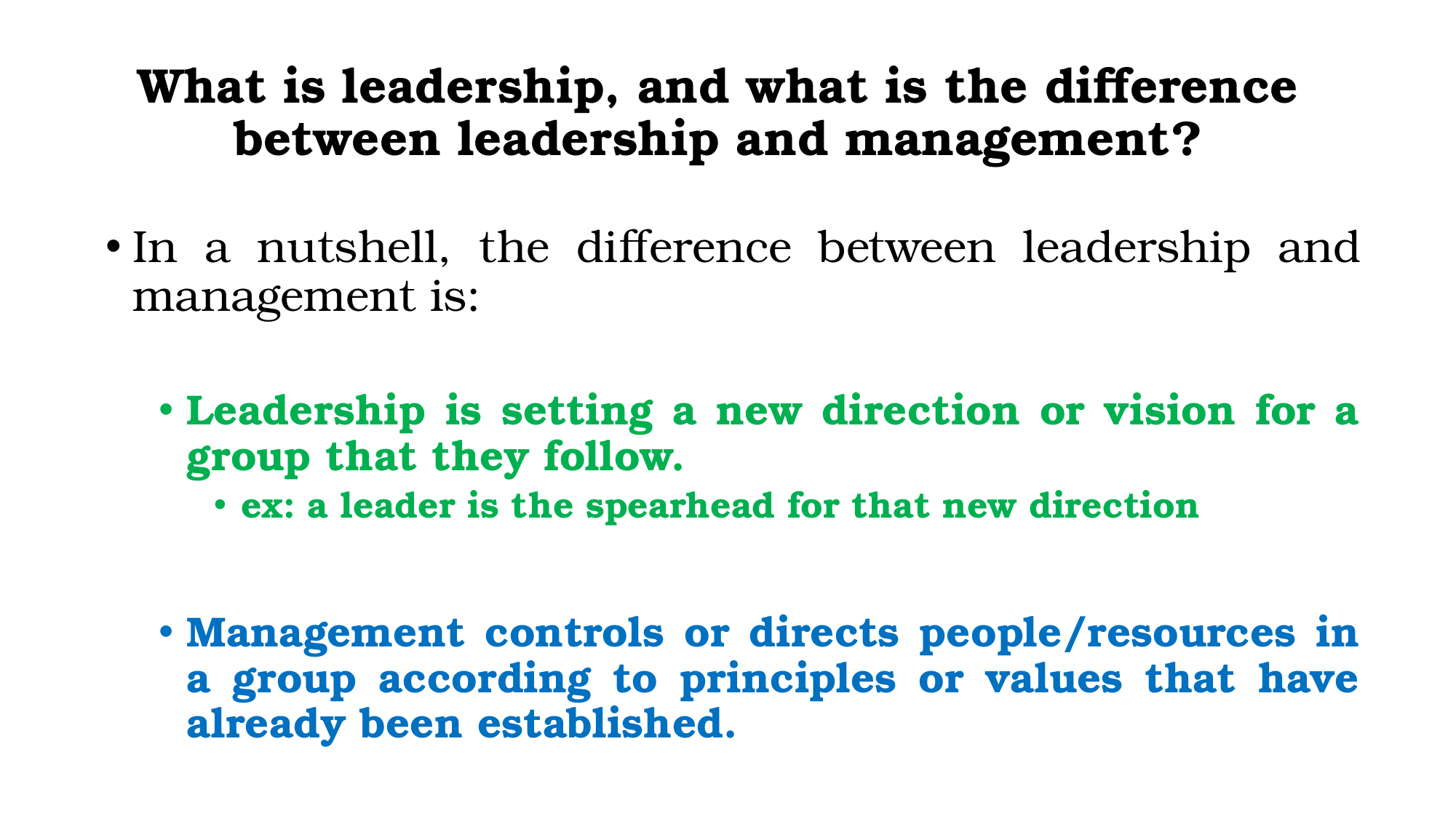

# What is leadership, and what is the difference between leadership and management?
In a nutshell, the difference between leadership and management is:

Leadership is setting a new direction or vision for a group that they follow.
ex: a leader is the spearhead for that new direction
Management controls or directs people/resources in a group according to principles or values that have already been established.